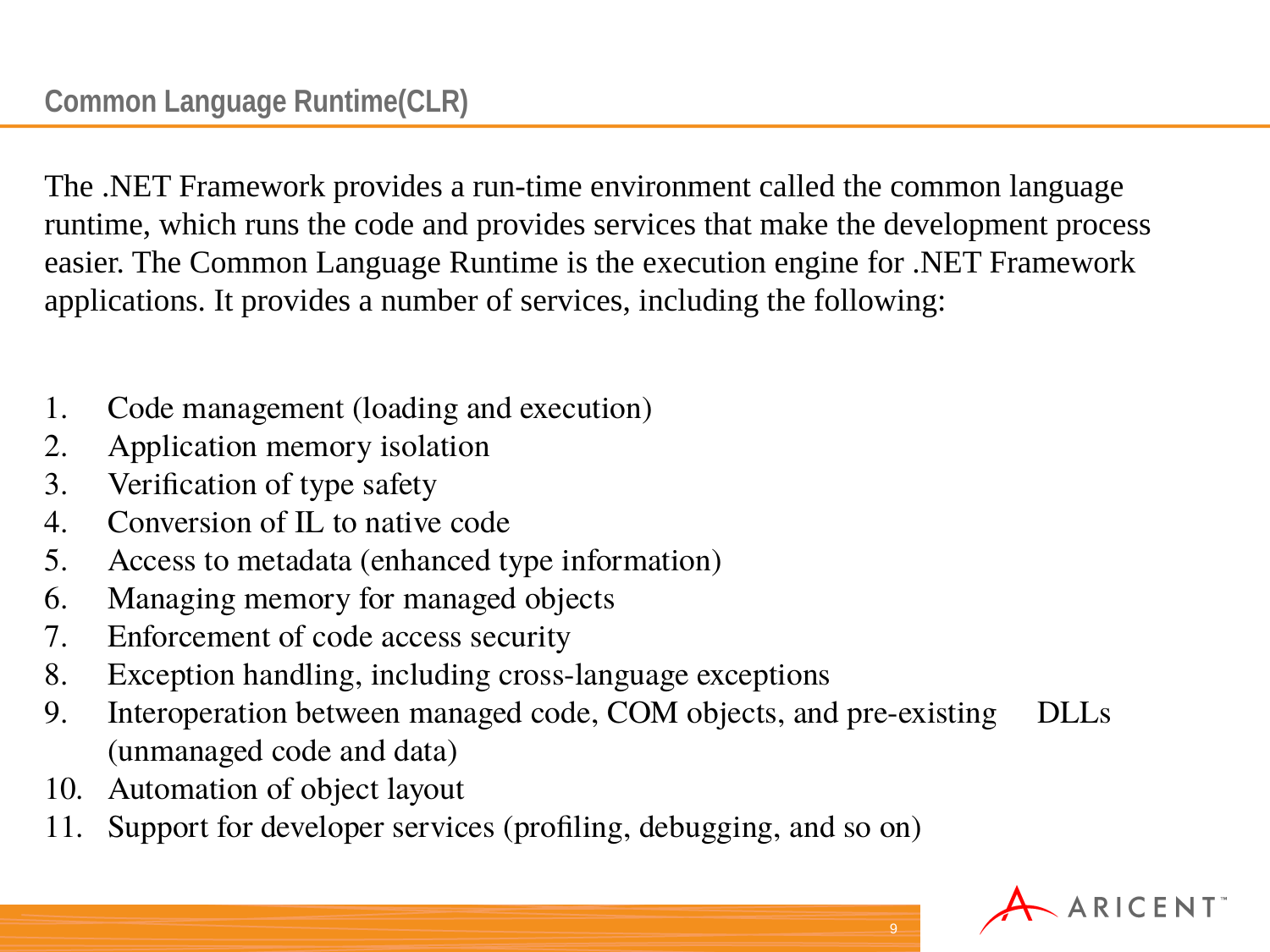

# Common Language Runtime(CLR)
The .NET Framework provides a run-time environment called the common language runtime, which runs the code and provides services that make the development process easier. The Common Language Runtime is the execution engine for .NET Framework applications. It provides a number of services, including the following:
Code management (loading and execution)
Application memory isolation
Verification of type safety
Conversion of IL to native code
Access to metadata (enhanced type information)
Managing memory for managed objects
Enforcement of code access security
Exception handling, including cross-language exceptions
Interoperation between managed code, COM objects, and pre-existing     DLLs (unmanaged code and data)
Automation of object layout
Support for developer services (profiling, debugging, and so on)
9